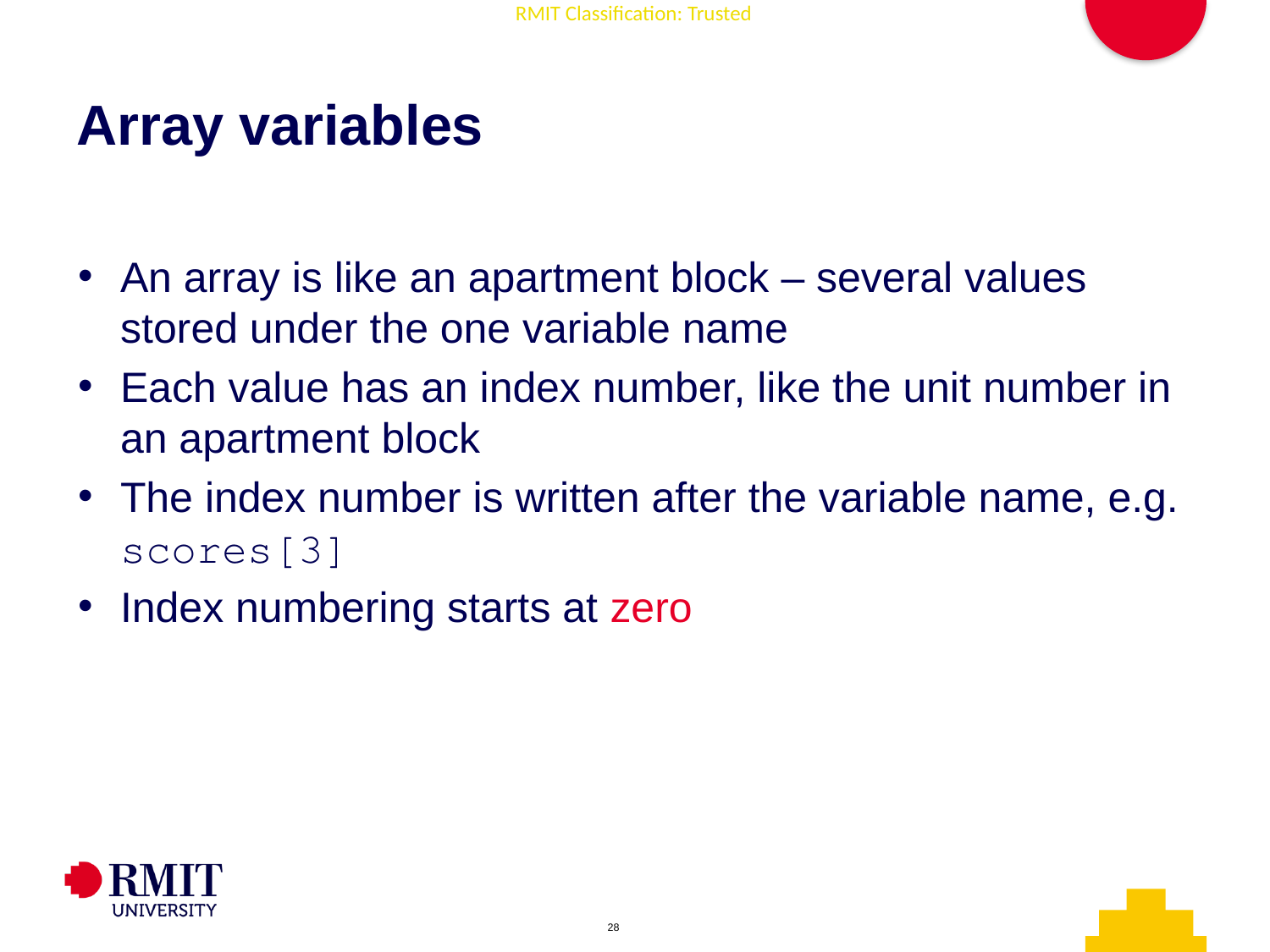

# Array variables
An array is like an apartment block – several values stored under the one variable name
Each value has an index number, like the unit number in an apartment block
The index number is written after the variable name, e.g. scores[3]
Index numbering starts at zero
AD006 Associate Degree in IT